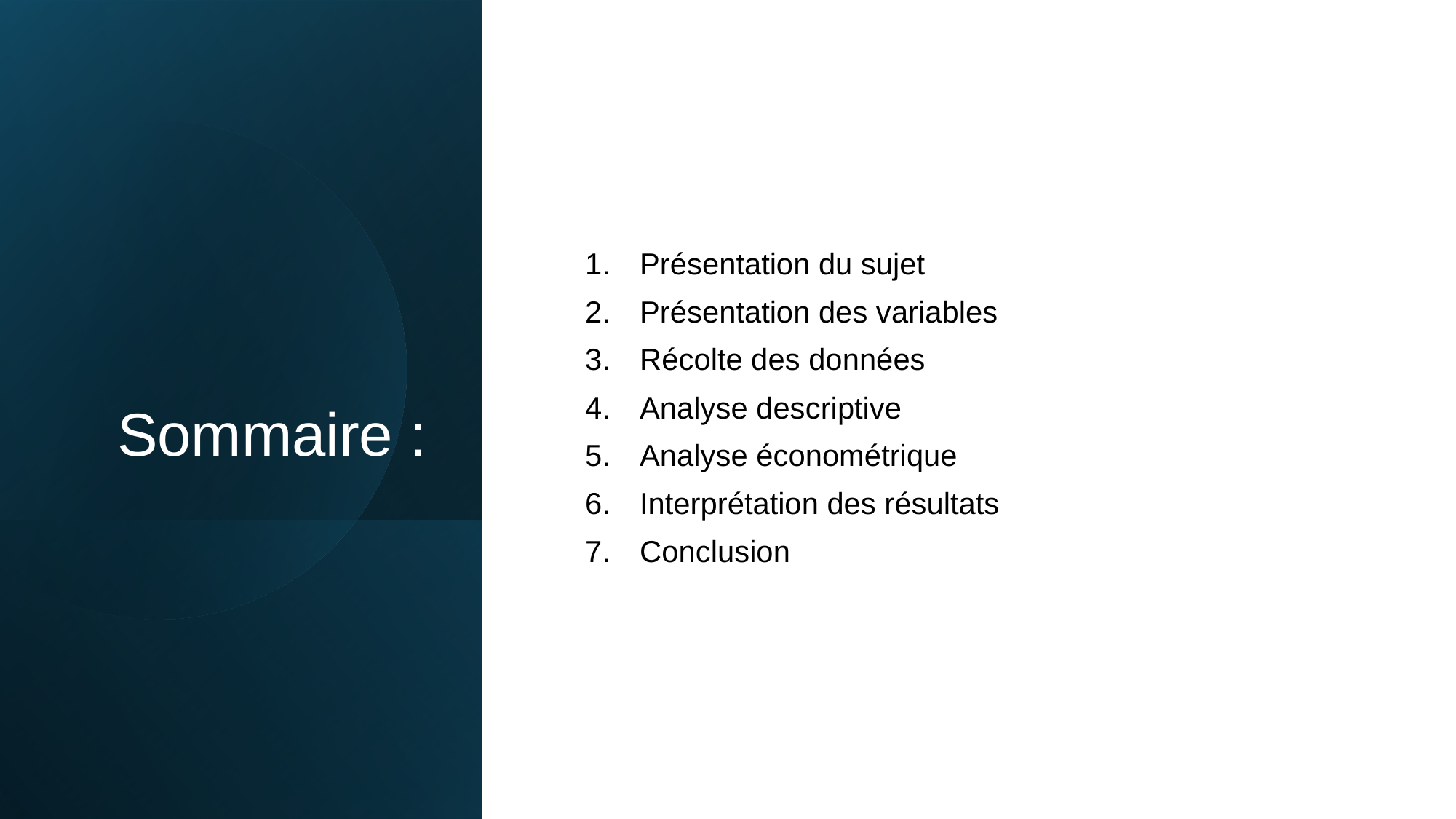

# Sommaire :
Présentation du sujet
Présentation des variables
Récolte des données
Analyse descriptive
Analyse économétrique
Interprétation des résultats
Conclusion